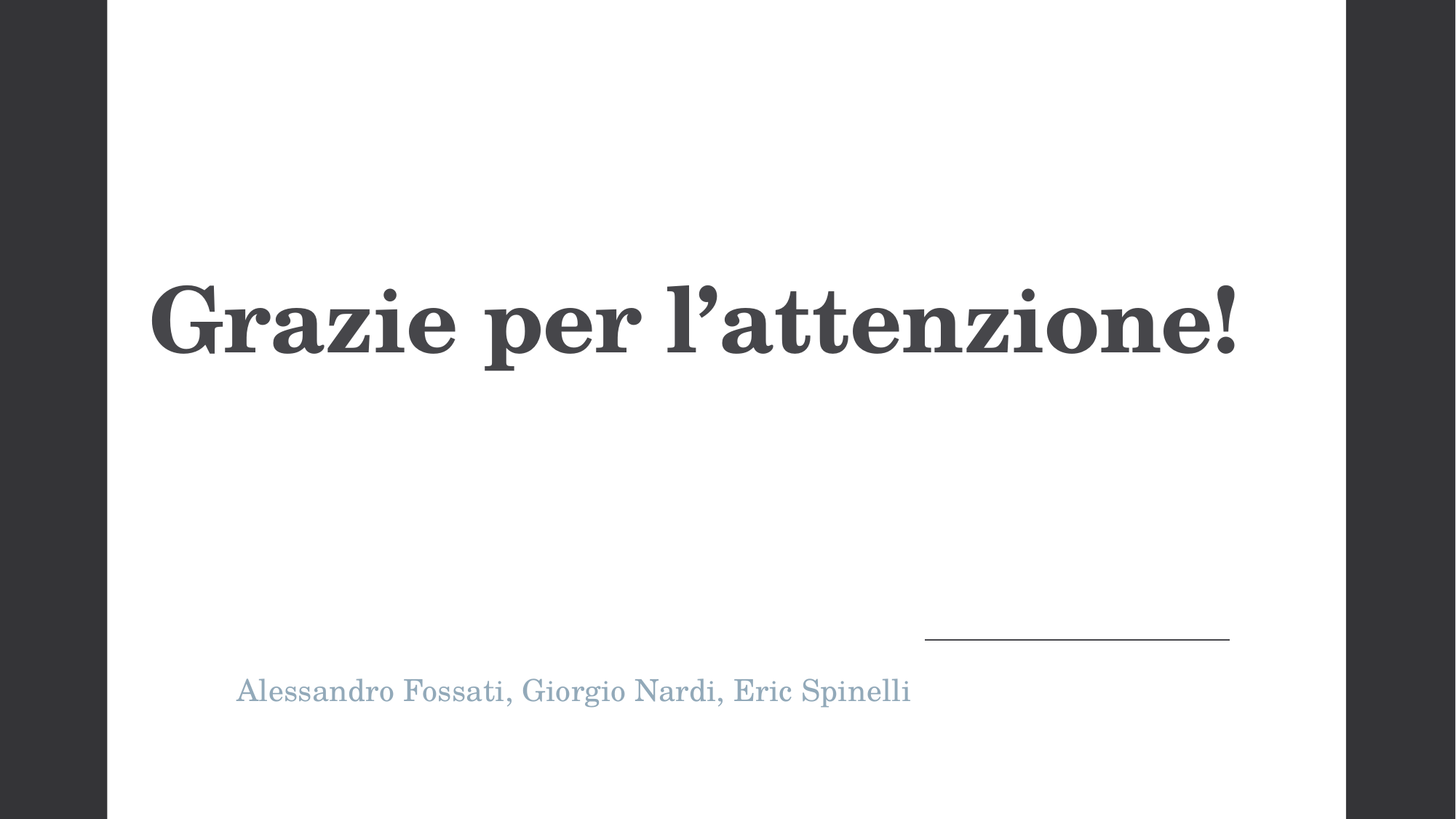

# Grazie per l’attenzione!
Alessandro Fossati, Giorgio Nardi, Eric Spinelli